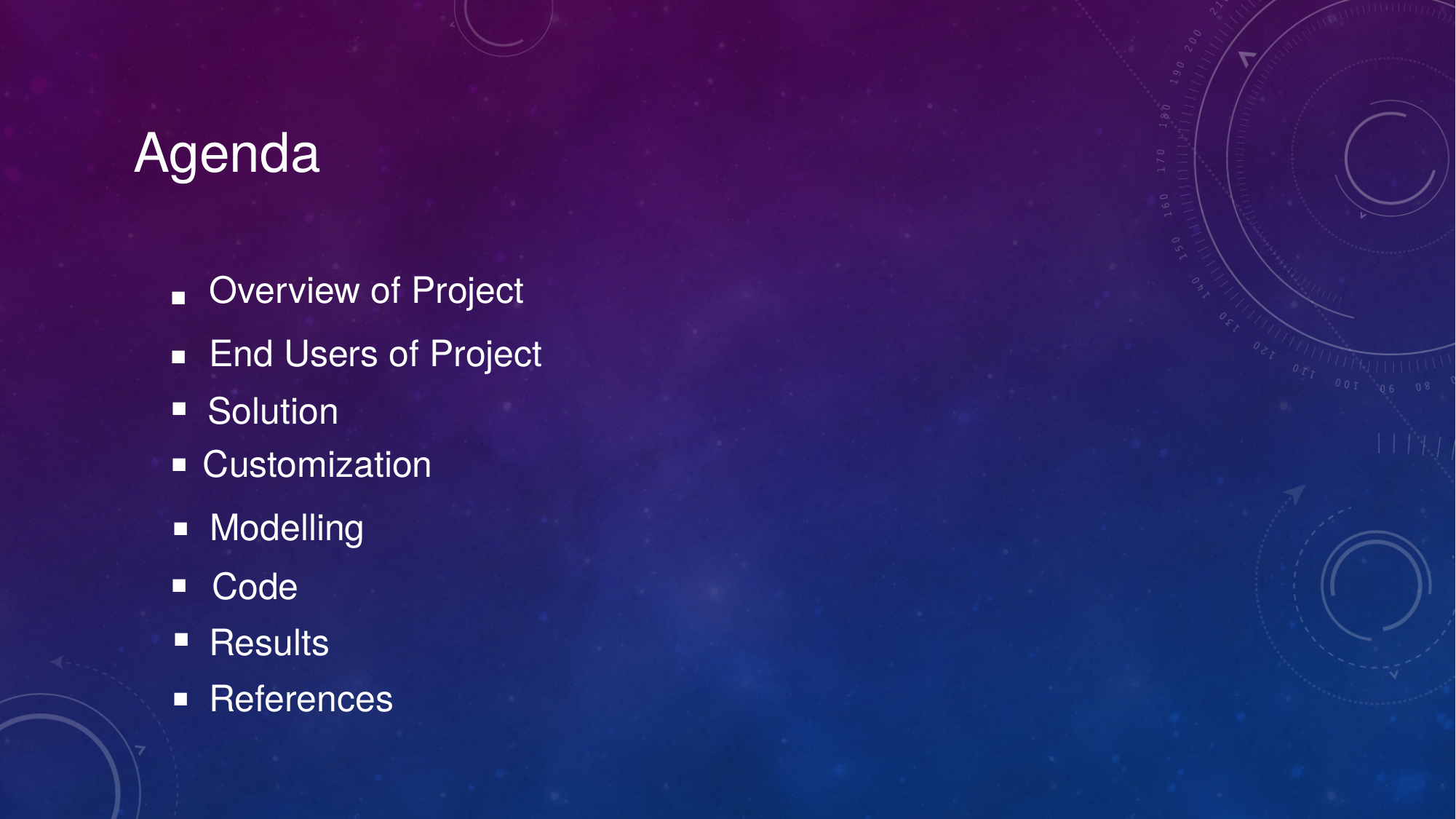

Agenda
.
.
Overview of Project
.
End Users of Project
.
Solution
.
Customization
.
Modelling
.
Code
.
Results
References